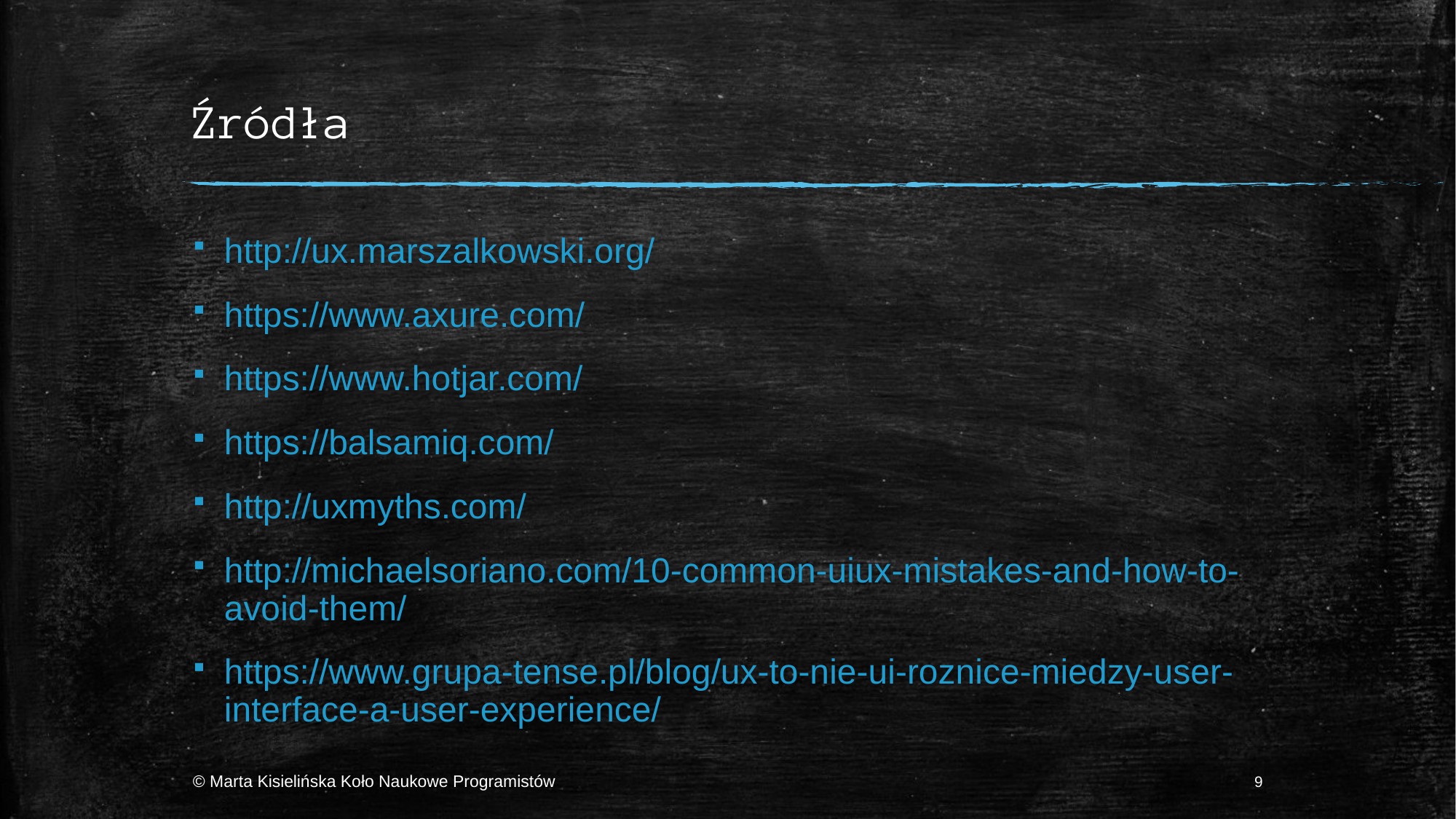

# Źródła
http://ux.marszalkowski.org/
https://www.axure.com/
https://www.hotjar.com/
https://balsamiq.com/
http://uxmyths.com/
http://michaelsoriano.com/10-common-uiux-mistakes-and-how-to-avoid-them/
https://www.grupa-tense.pl/blog/ux-to-nie-ui-roznice-miedzy-user-interface-a-user-experience/

© Marta Kisielińska Koło Naukowe Programistów
9